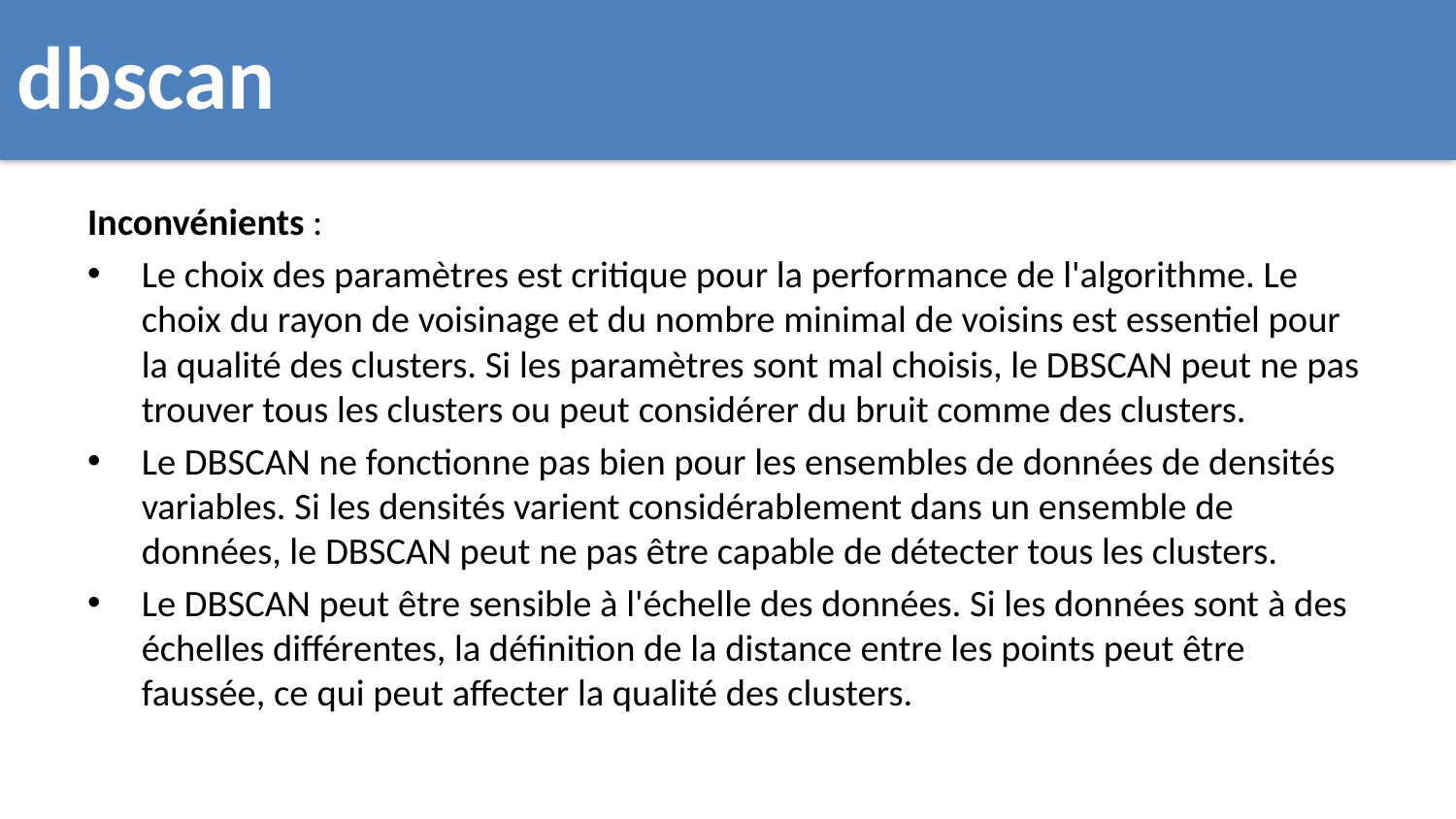

# dbscan
Inconvénients :
Le choix des paramètres est critique pour la performance de l'algorithme. Le choix du rayon de voisinage et du nombre minimal de voisins est essentiel pour la qualité des clusters. Si les paramètres sont mal choisis, le DBSCAN peut ne pas trouver tous les clusters ou peut considérer du bruit comme des clusters.
Le DBSCAN ne fonctionne pas bien pour les ensembles de données de densités variables. Si les densités varient considérablement dans un ensemble de données, le DBSCAN peut ne pas être capable de détecter tous les clusters.
Le DBSCAN peut être sensible à l'échelle des données. Si les données sont à des échelles différentes, la définition de la distance entre les points peut être faussée, ce qui peut affecter la qualité des clusters.